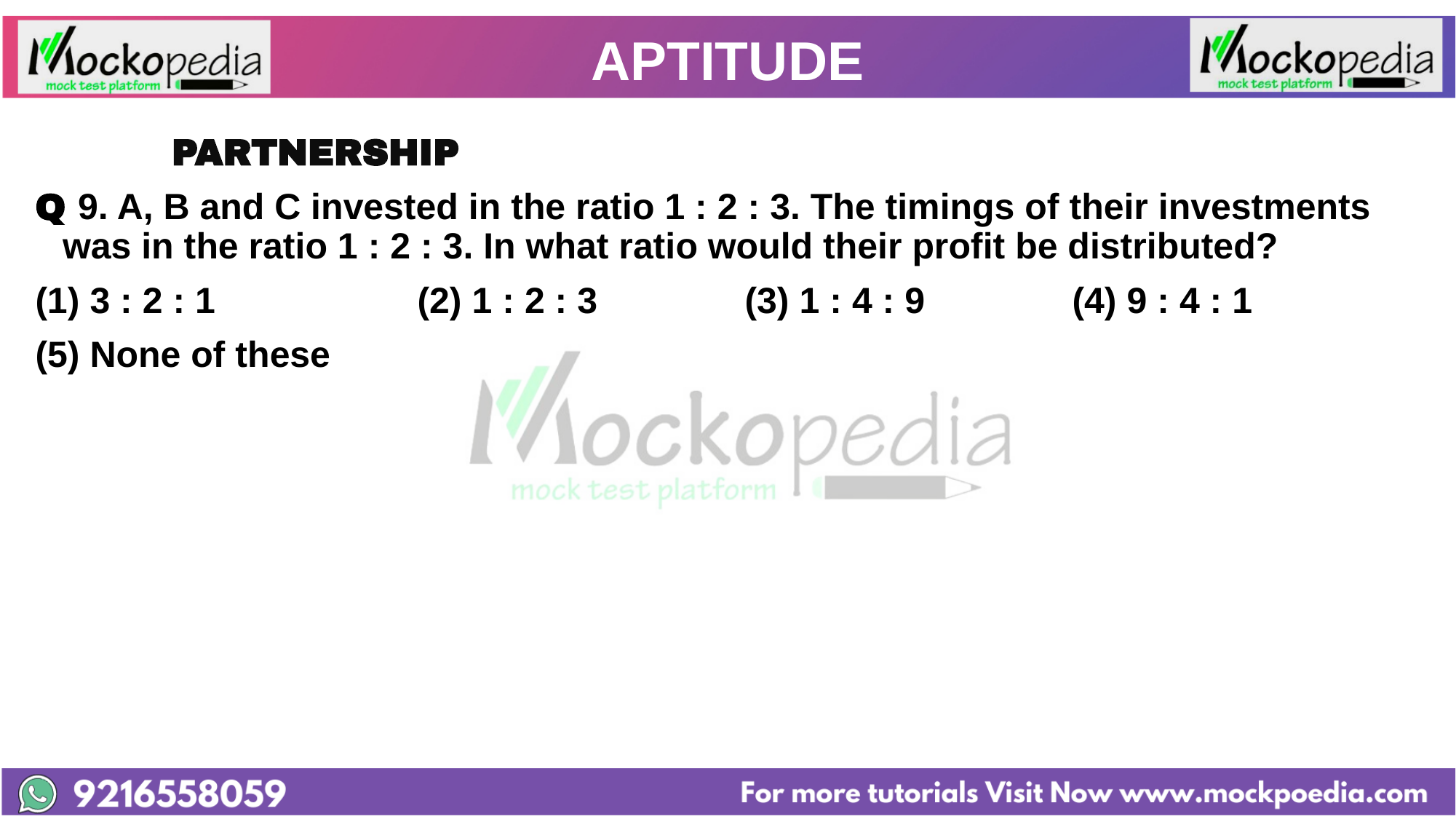

# APTITUDE
		PARTNERSHIP
Q 9. A, B and C invested in the ratio 1 : 2 : 3. The timings of their investments was in the ratio 1 : 2 : 3. In what ratio would their profit be distributed?
3 : 2 : 1 		(2) 1 : 2 : 3 		(3) 1 : 4 : 9 		(4) 9 : 4 : 1
(5) None of these